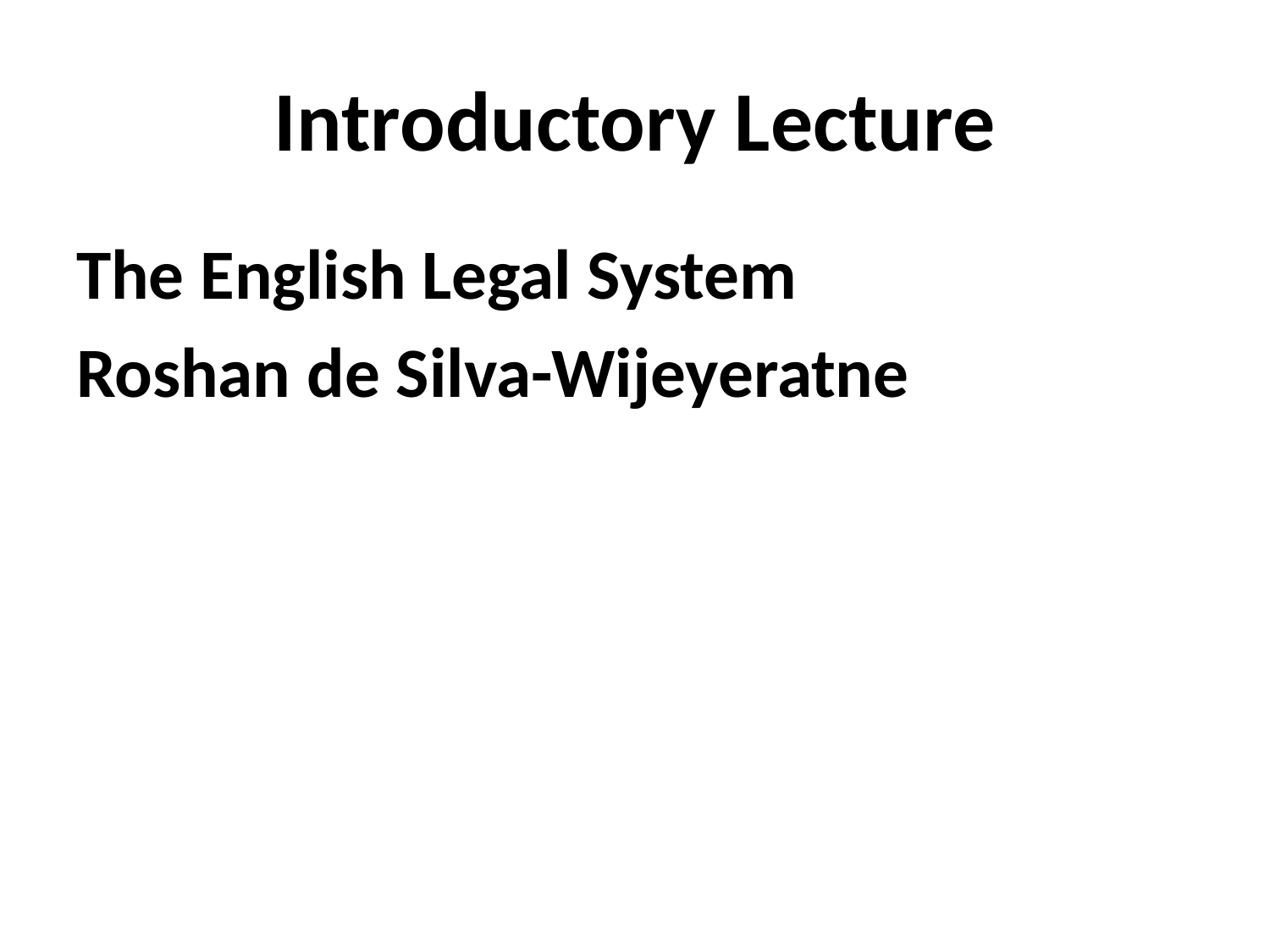

# Introductory Lecture
The English Legal System
Roshan de Silva-Wijeyeratne